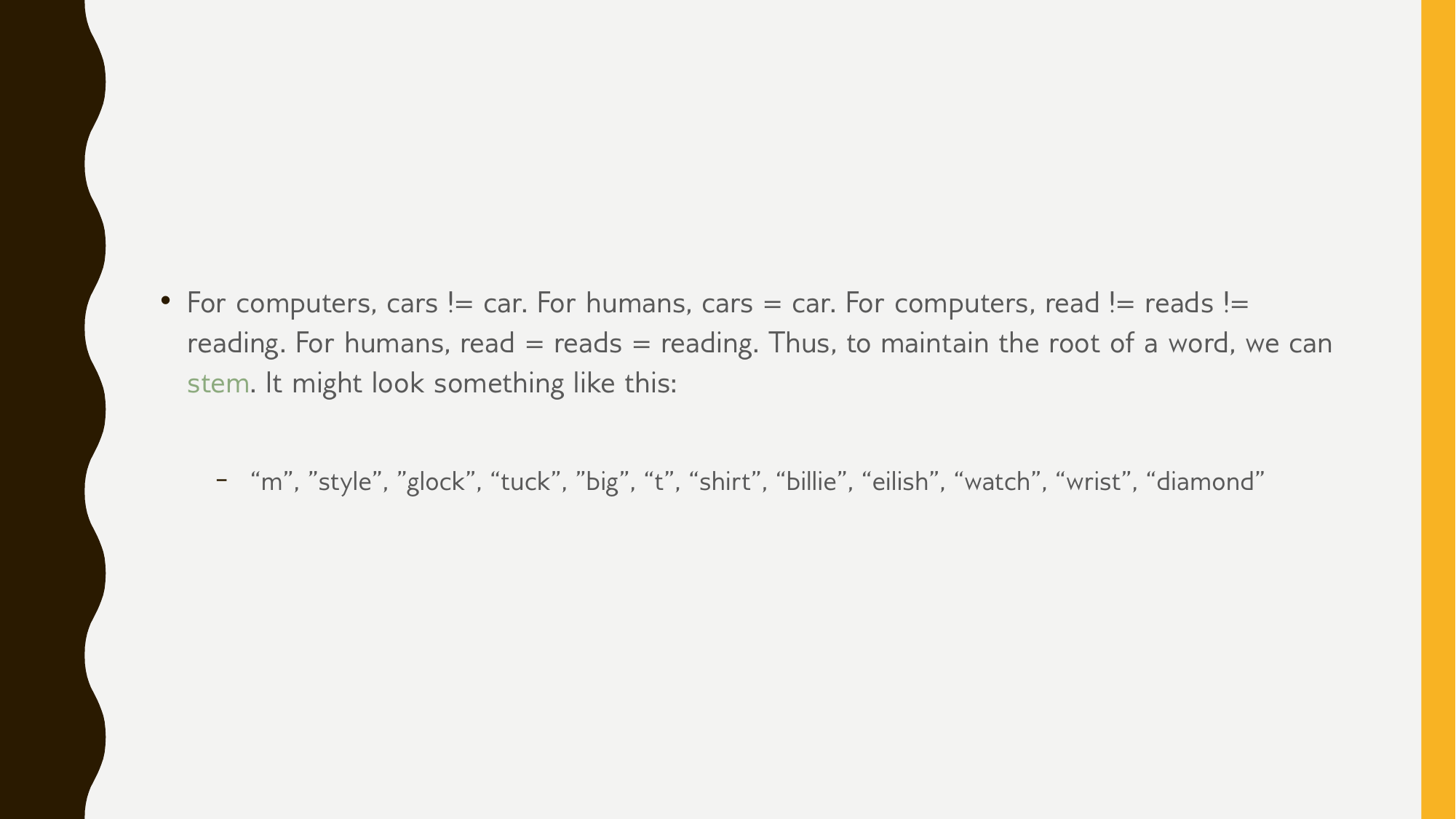

#
For computers, cars != car. For humans, cars = car. For computers, read != reads != reading. For humans, read = reads = reading. Thus, to maintain the root of a word, we can stem. It might look something like this:

 “m”, ”style”, ”glock”, “tuck”, ”big”, “t”, “shirt”, “billie”, “eilish”, “watch”, “wrist”, “diamond”